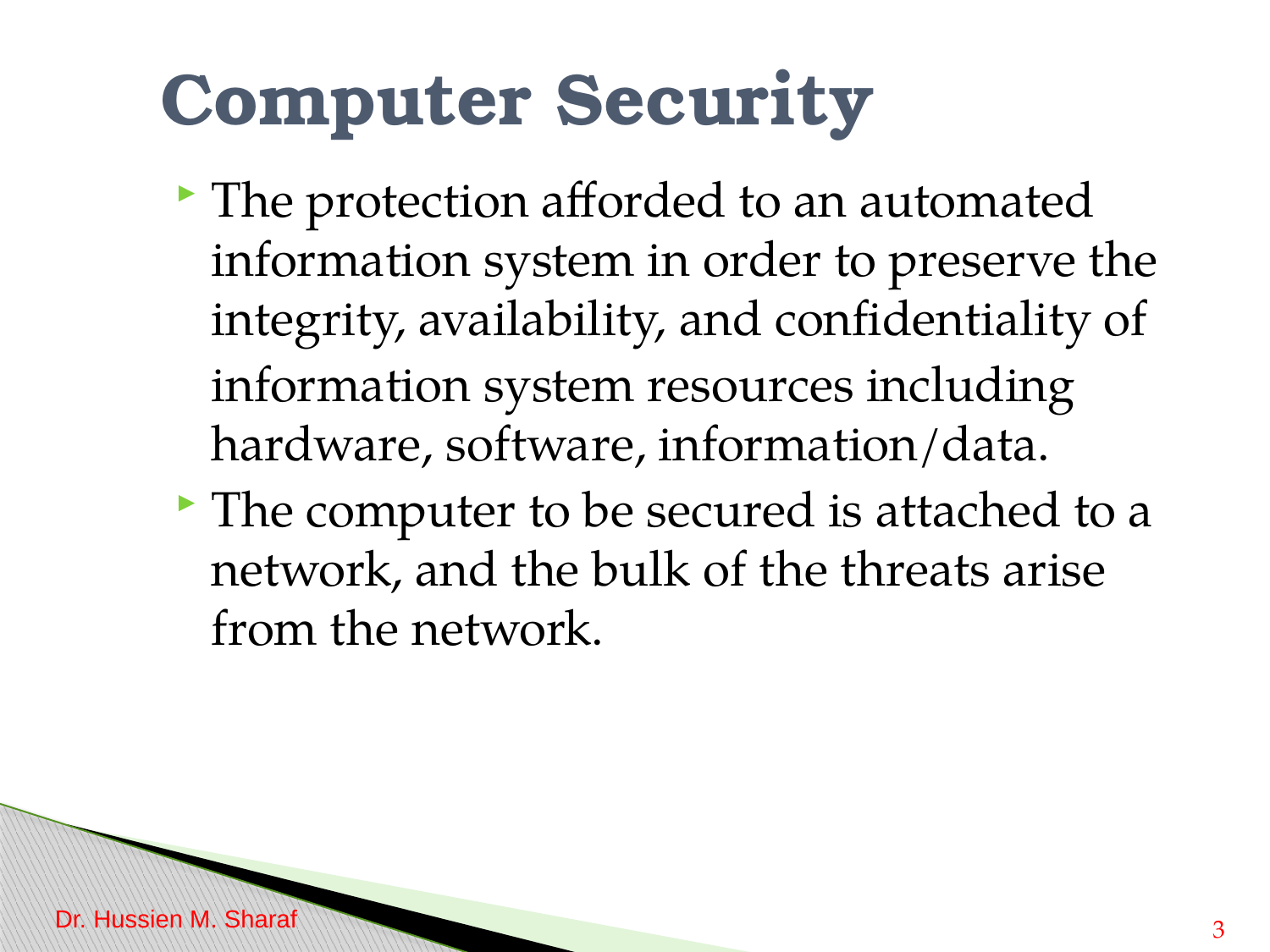

# Computer Security
The protection afforded to an automated information system in order to preserve the integrity, availability, and confidentiality of
	information system resources including hardware, software, information/data.
The computer to be secured is attached to a network, and the bulk of the threats arise from the network.
Dr. Hussien M. Sharaf
3